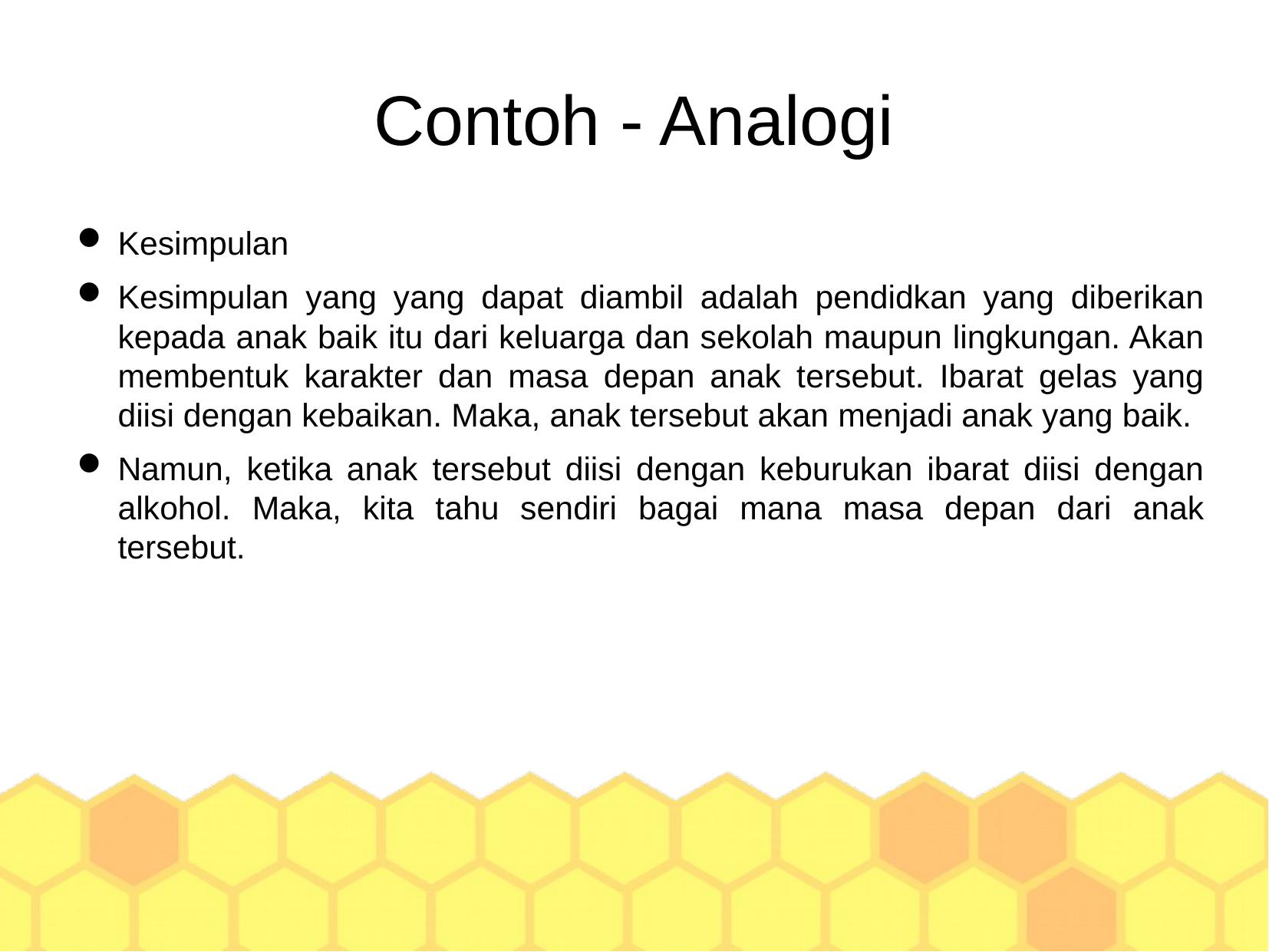

Contoh - Analogi
Kesimpulan
Kesimpulan yang yang dapat diambil adalah pendidkan yang diberikan kepada anak baik itu dari keluarga dan sekolah maupun lingkungan. Akan membentuk karakter dan masa depan anak tersebut. Ibarat gelas yang diisi dengan kebaikan. Maka, anak tersebut akan menjadi anak yang baik.
Namun, ketika anak tersebut diisi dengan keburukan ibarat diisi dengan alkohol. Maka, kita tahu sendiri bagai mana masa depan dari anak tersebut.